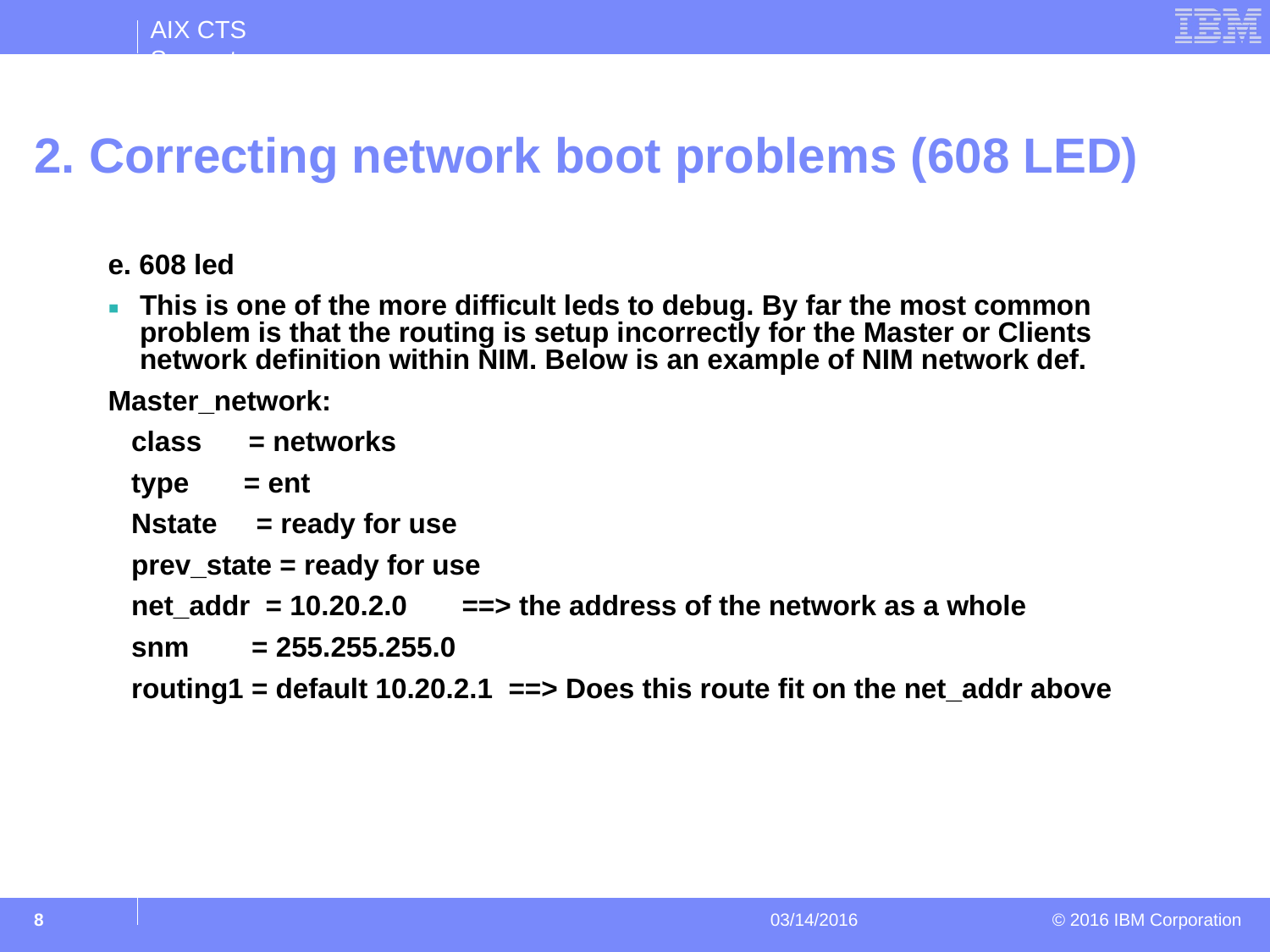

# 2. Correcting network boot problems (608 LED)
e. 608 led
This is one of the more difficult leds to debug. By far the most common problem is that the routing is setup incorrectly for the Master or Clients network definition within NIM. Below is an example of NIM network def.
Master_network:
   class      = networks
   type       = ent
   Nstate     = ready for use
   prev_state = ready for use
   net_addr  = 10.20.2.0       ==> the address of the network as a whole
   snm        = 255.255.255.0
   routing1 = default 10.20.2.1  ==> Does this route fit on the net_addr above

8
03/14/2016